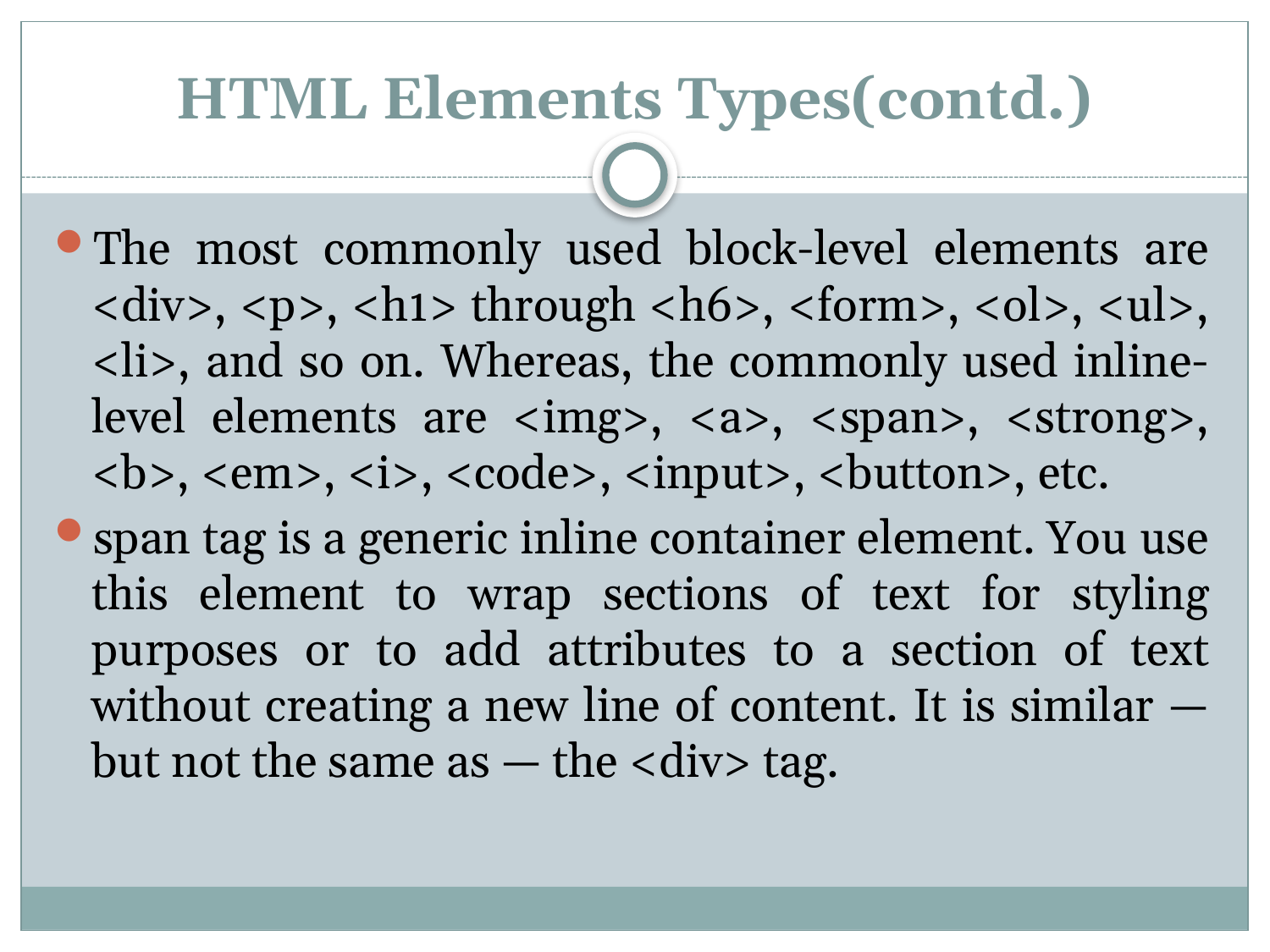

# HTML Elements Types(contd.)
The most commonly used block-level elements are <div>, <p>, <h1> through <h6>, <form>, <ol>, <ul>, <li>, and so on. Whereas, the commonly used inline-level elements are <img>, <a>, <span>, <strong>, <b>, <em>, <i>, <code>, <input>, <button>, etc.
span tag is a generic inline container element. You use this element to wrap sections of text for styling purposes or to add attributes to a section of text without creating a new line of content. It is similar — but not the same as — the <div> tag.